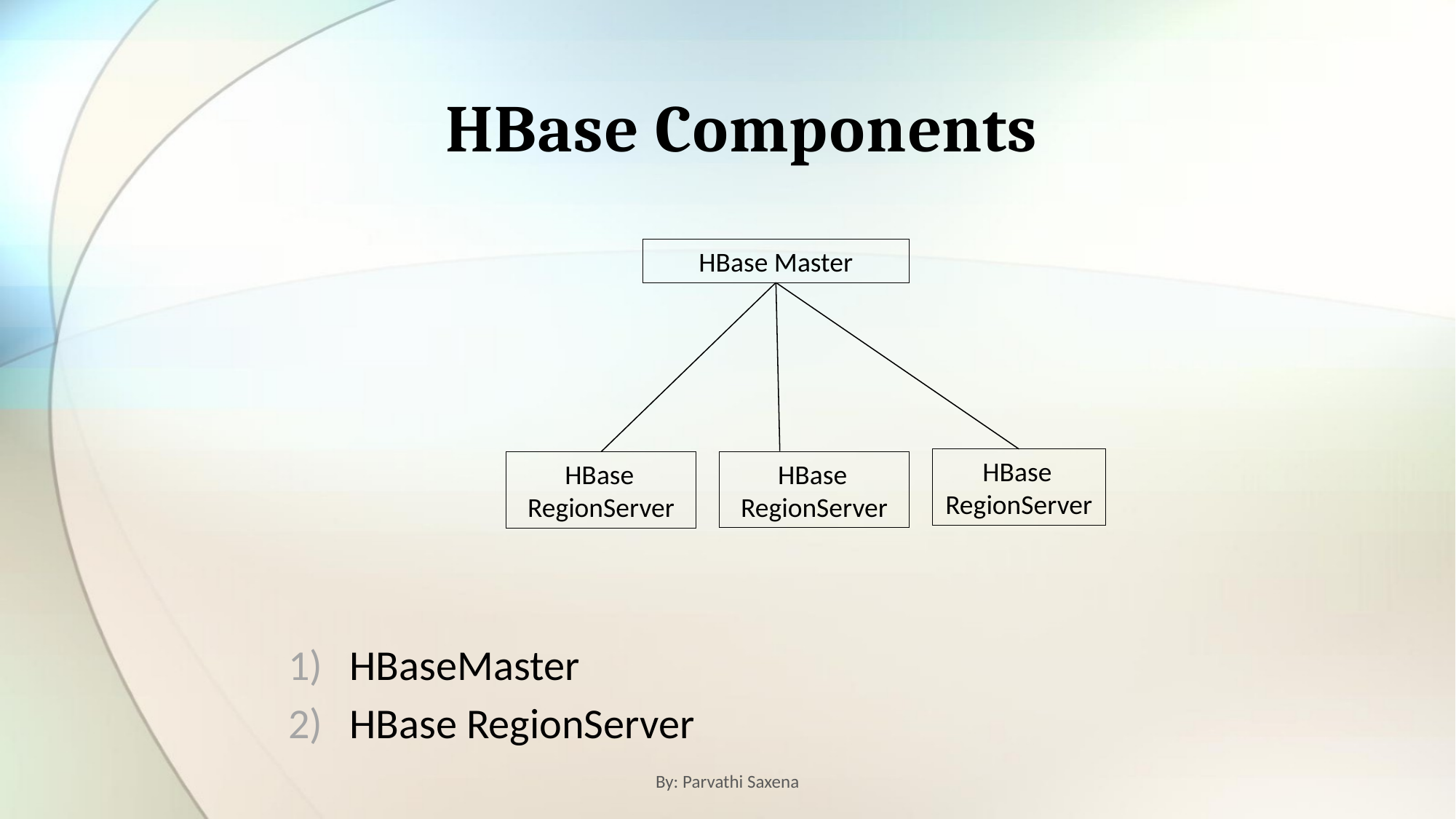

# HBase Components
HBase Master
      HBase
RegionServer
      HBase
RegionServer
      HBase
RegionServer
HBaseMaster
HBase RegionServer

By: Parvathi Saxena